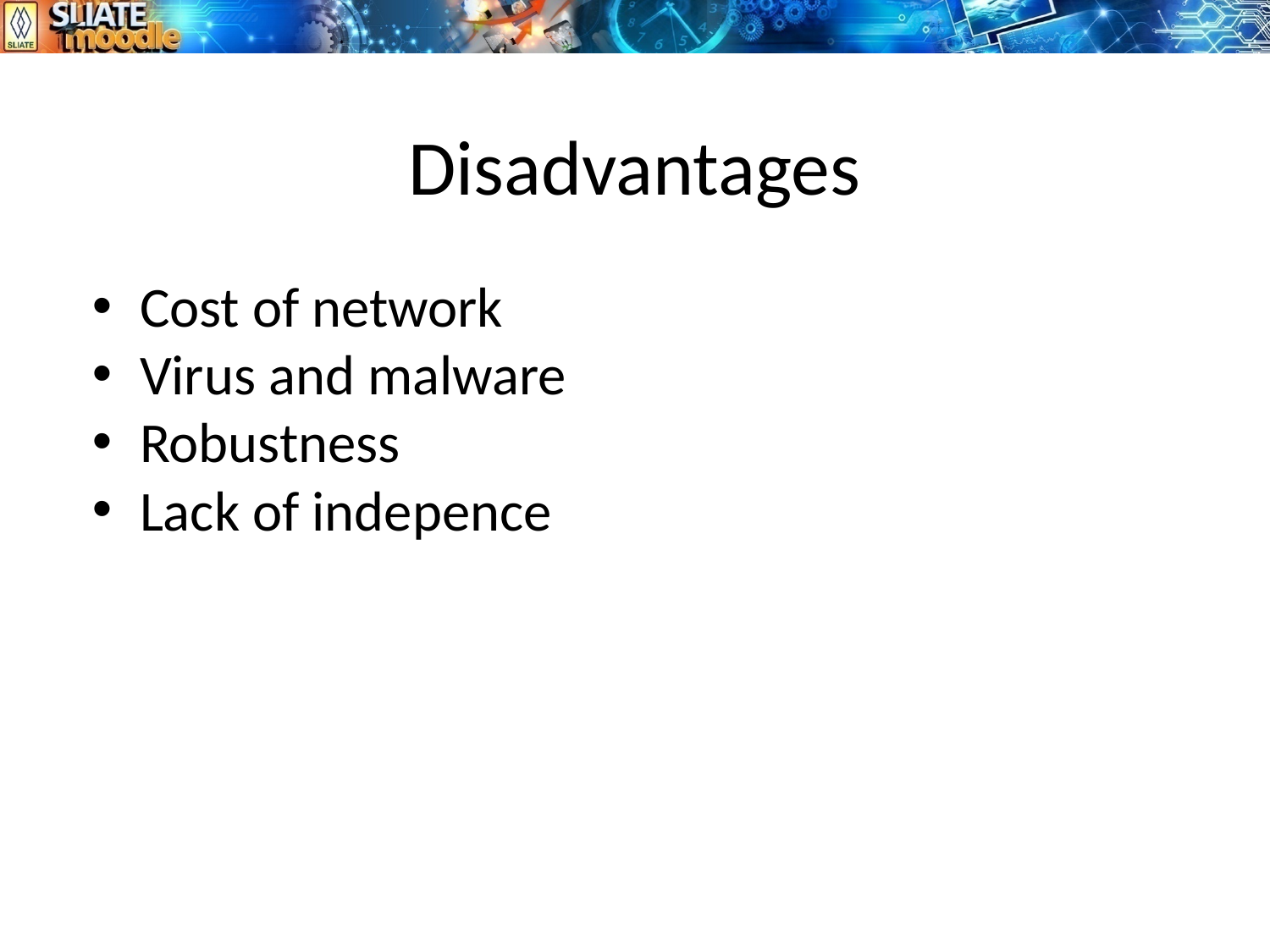

# Disadvantages
Cost of network
Virus and malware
Robustness
Lack of indepence